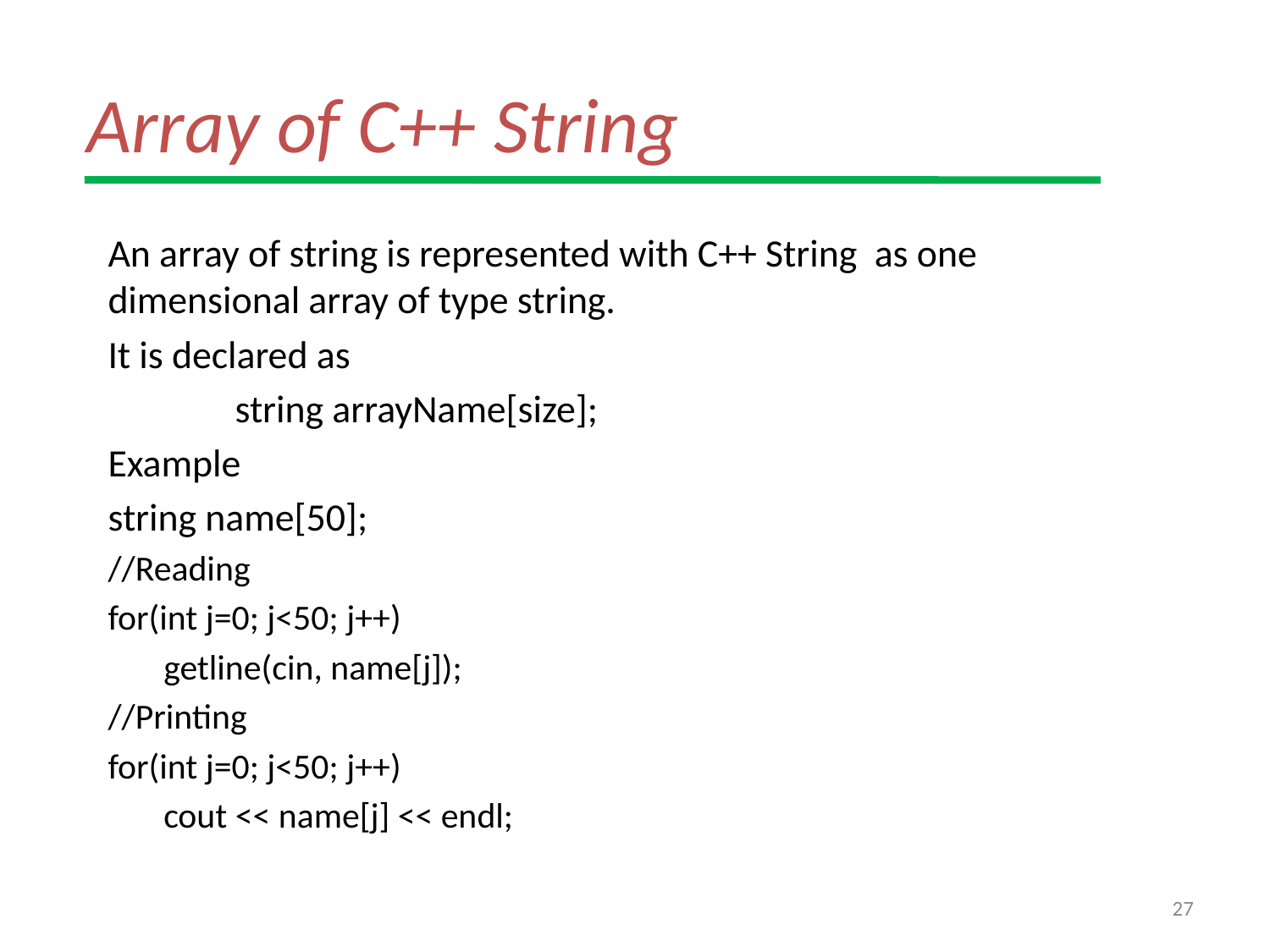

# Array of C++ String
An array of string is represented with C++ String  as one dimensional array of type string.
It is declared as
	string arrayName[size];
Example
string name[50];
//Reading
for(int j=0; j<50; j++)
	 getline(cin, name[j]);
//Printing
for(int j=0; j<50; j++)
	 cout << name[j] << endl;

27